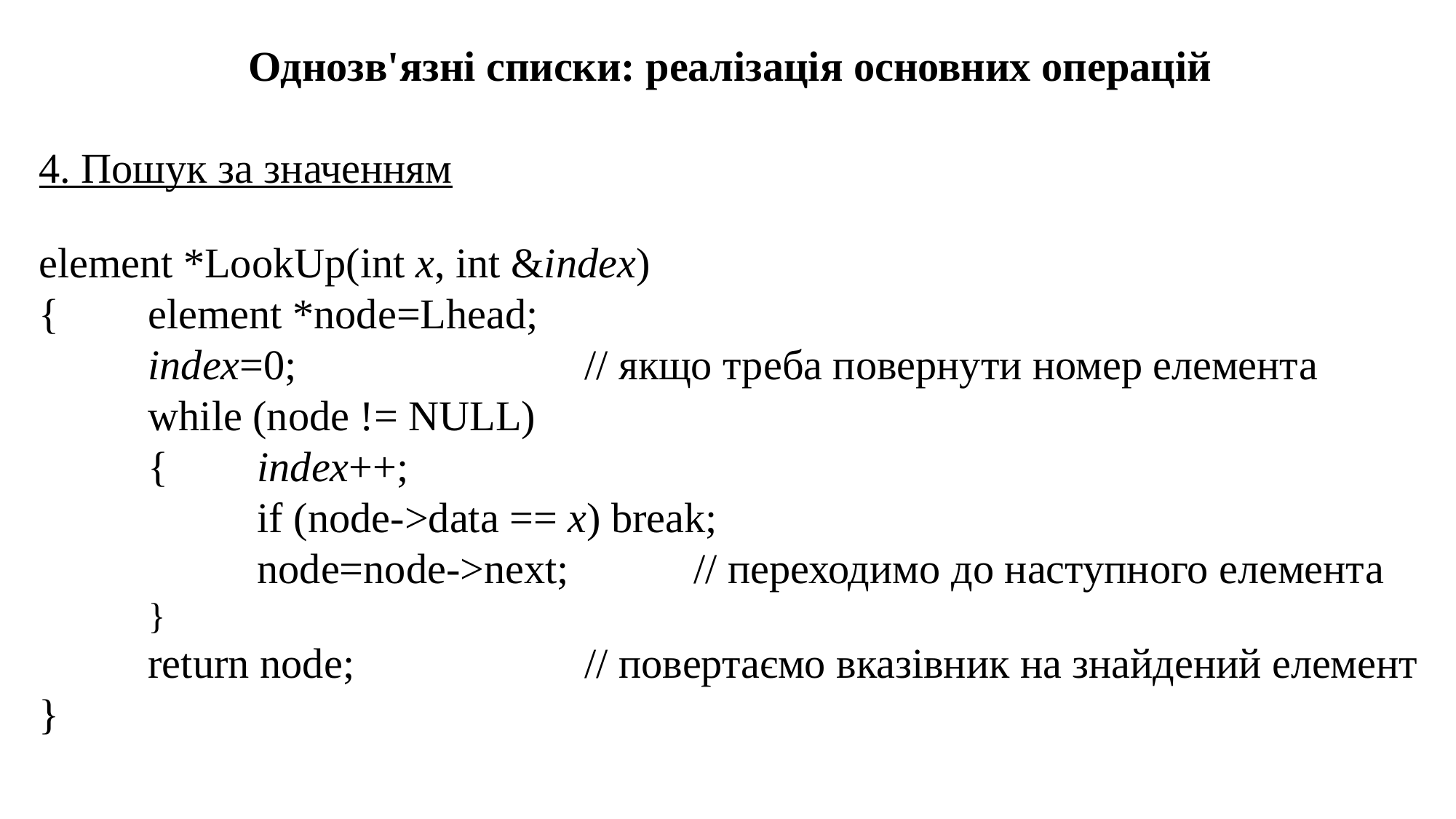

Однозв'язні списки: реалізація основних операцій

4. Пошук за значенням

element *LookUp(int x, int &index)
{      	element *node=Lhead;
	index=0;			// якщо треба повернути номер елемента
	while (node != NULL)
	{	index++;
		if (node->data == x) break;
		node=node->next;		// переходимо до наступного елемента
	}
	return node;			// повертаємо вказівник на знайдений елемент
}